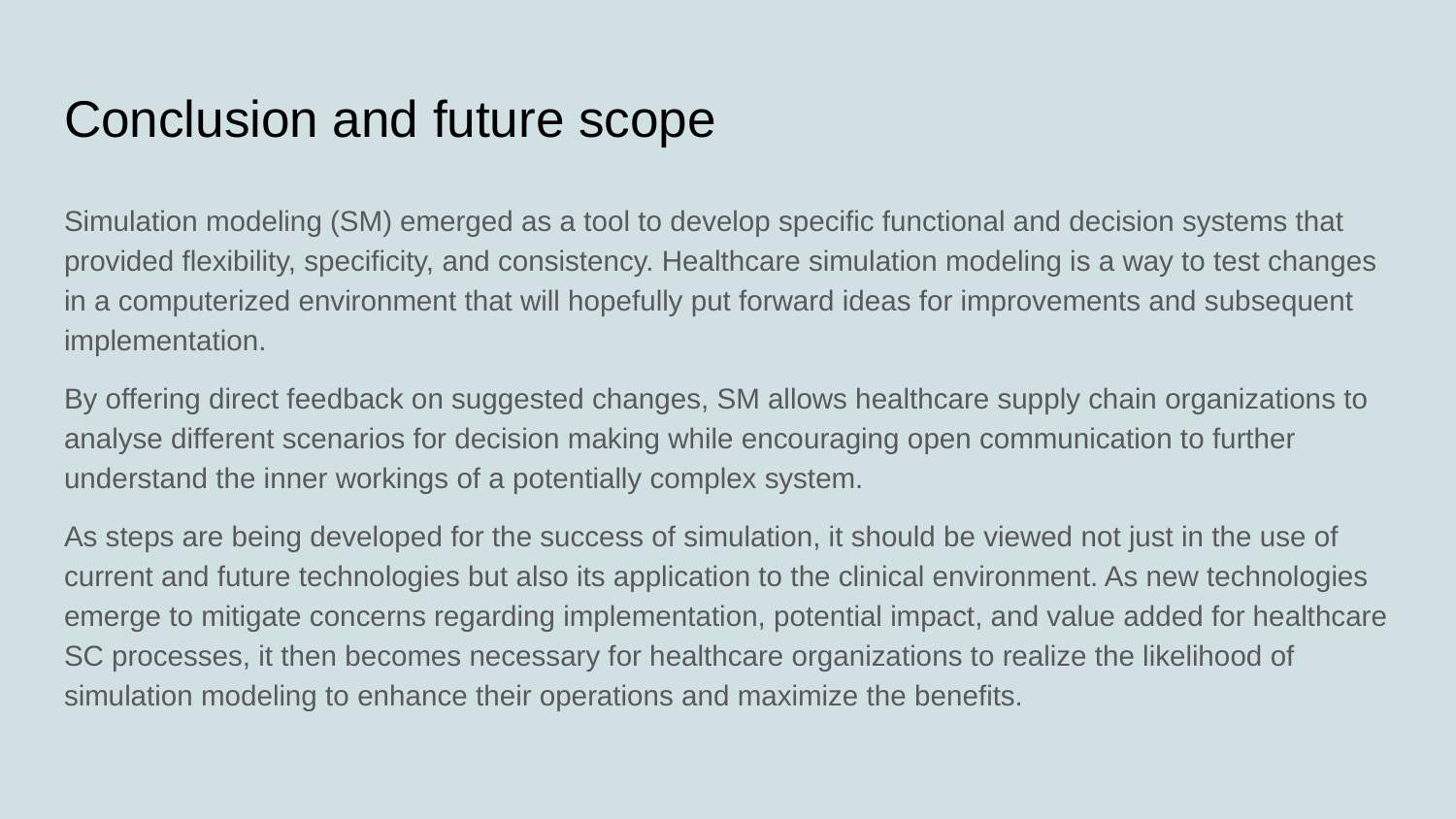

# Conclusion and future scope
Simulation modeling (SM) emerged as a tool to develop specific functional and decision systems that provided flexibility, specificity, and consistency. Healthcare simulation modeling is a way to test changes in a computerized environment that will hopefully put forward ideas for improvements and subsequent implementation.
By offering direct feedback on suggested changes, SM allows healthcare supply chain organizations to analyse different scenarios for decision making while encouraging open communication to further understand the inner workings of a potentially complex system.
As steps are being developed for the success of simulation, it should be viewed not just in the use of current and future technologies but also its application to the clinical environment. As new technologies emerge to mitigate concerns regarding implementation, potential impact, and value added for healthcare SC processes, it then becomes necessary for healthcare organizations to realize the likelihood of simulation modeling to enhance their operations and maximize the benefits.